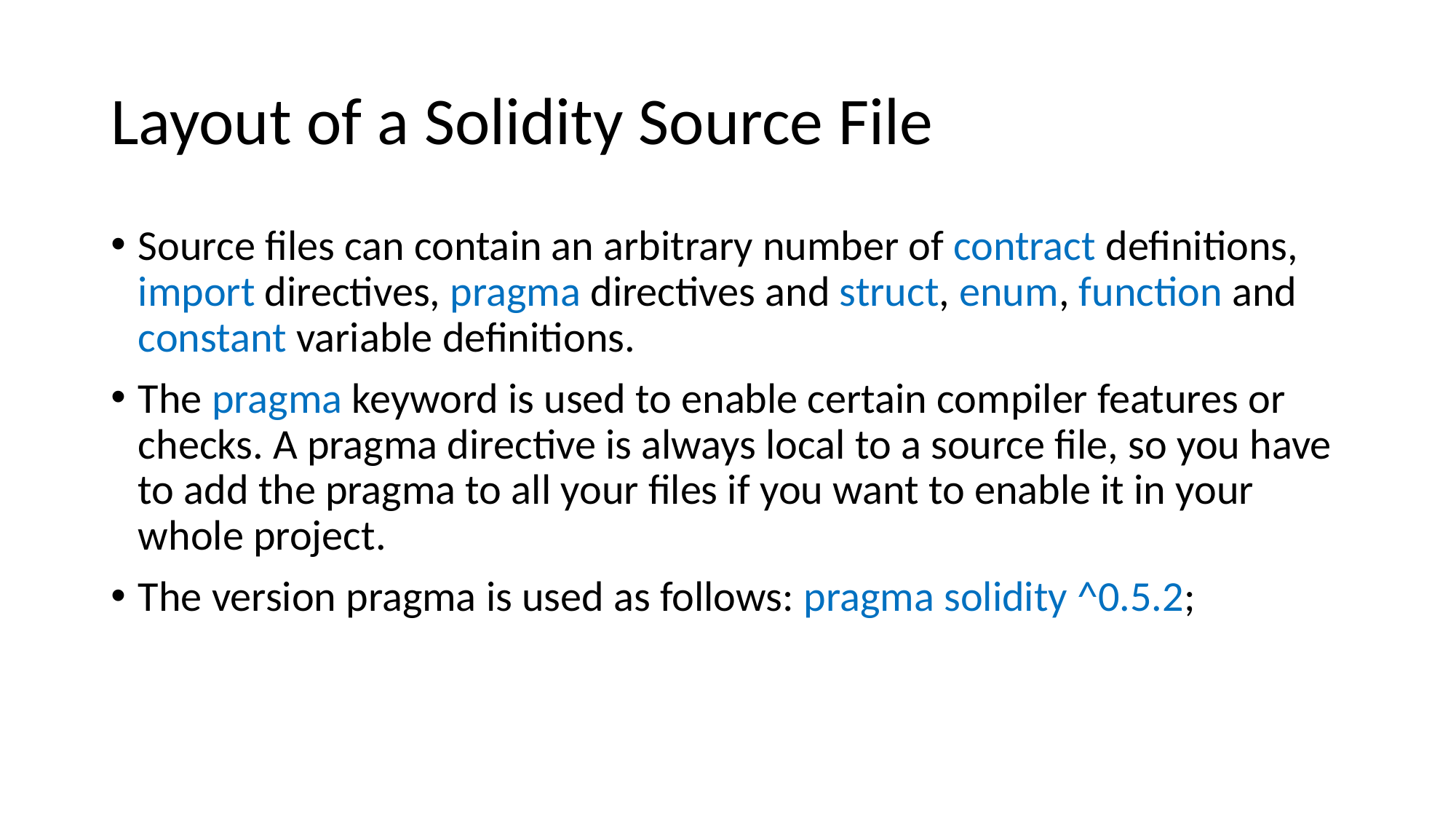

# Layout of a Solidity Source File
Source files can contain an arbitrary number of contract definitions, import directives, pragma directives and struct, enum, function and constant variable definitions.
The pragma keyword is used to enable certain compiler features or checks. A pragma directive is always local to a source file, so you have to add the pragma to all your files if you want to enable it in your whole project.
The version pragma is used as follows: pragma solidity ^0.5.2;